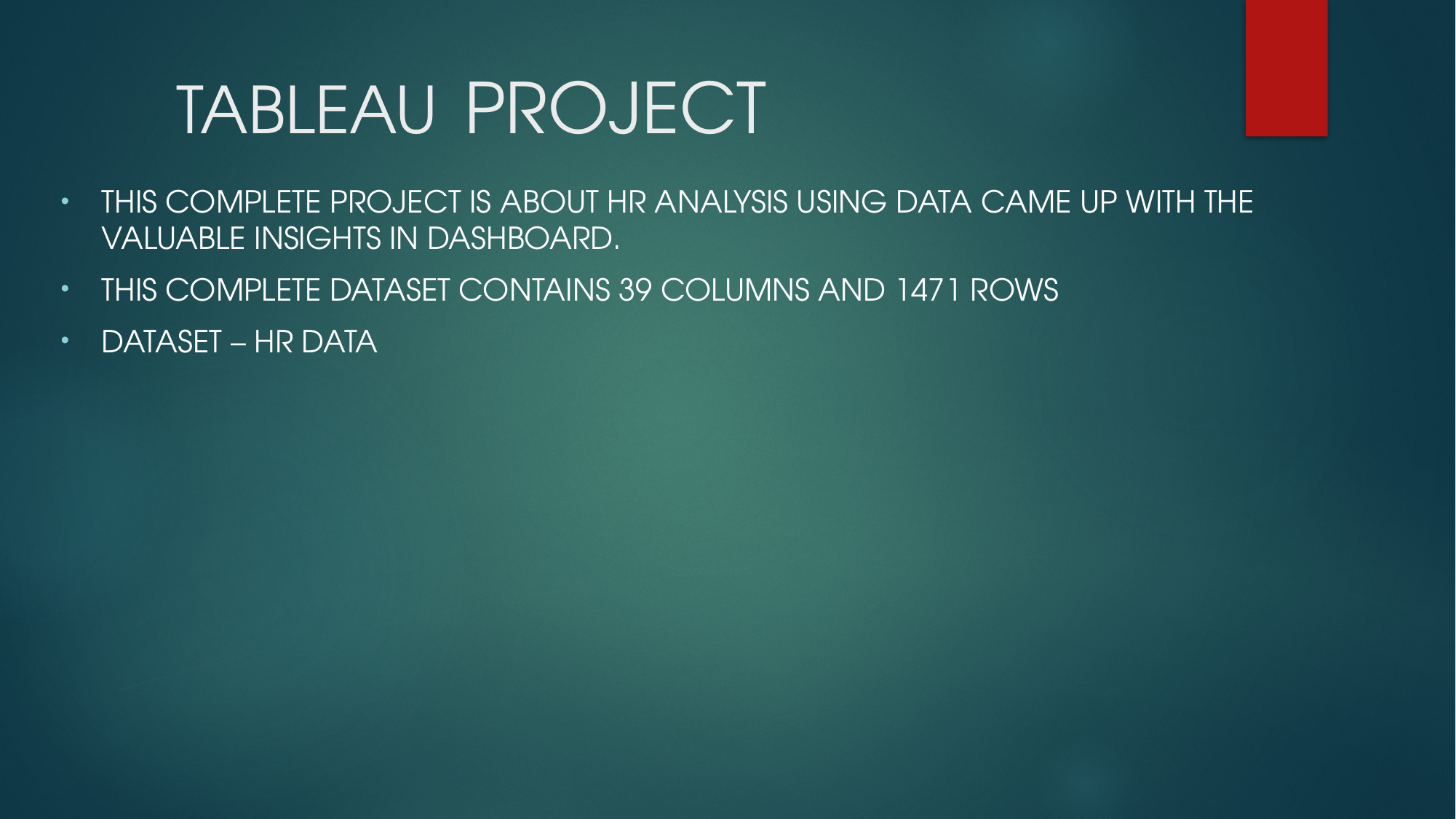

# TABLEAU PROJECT
This complete project Is about HR ANALYSIS using data came up with the valuable insights in dashboard.
This complete dataset contains 39 columns and 1471 rows
Dataset – hr data